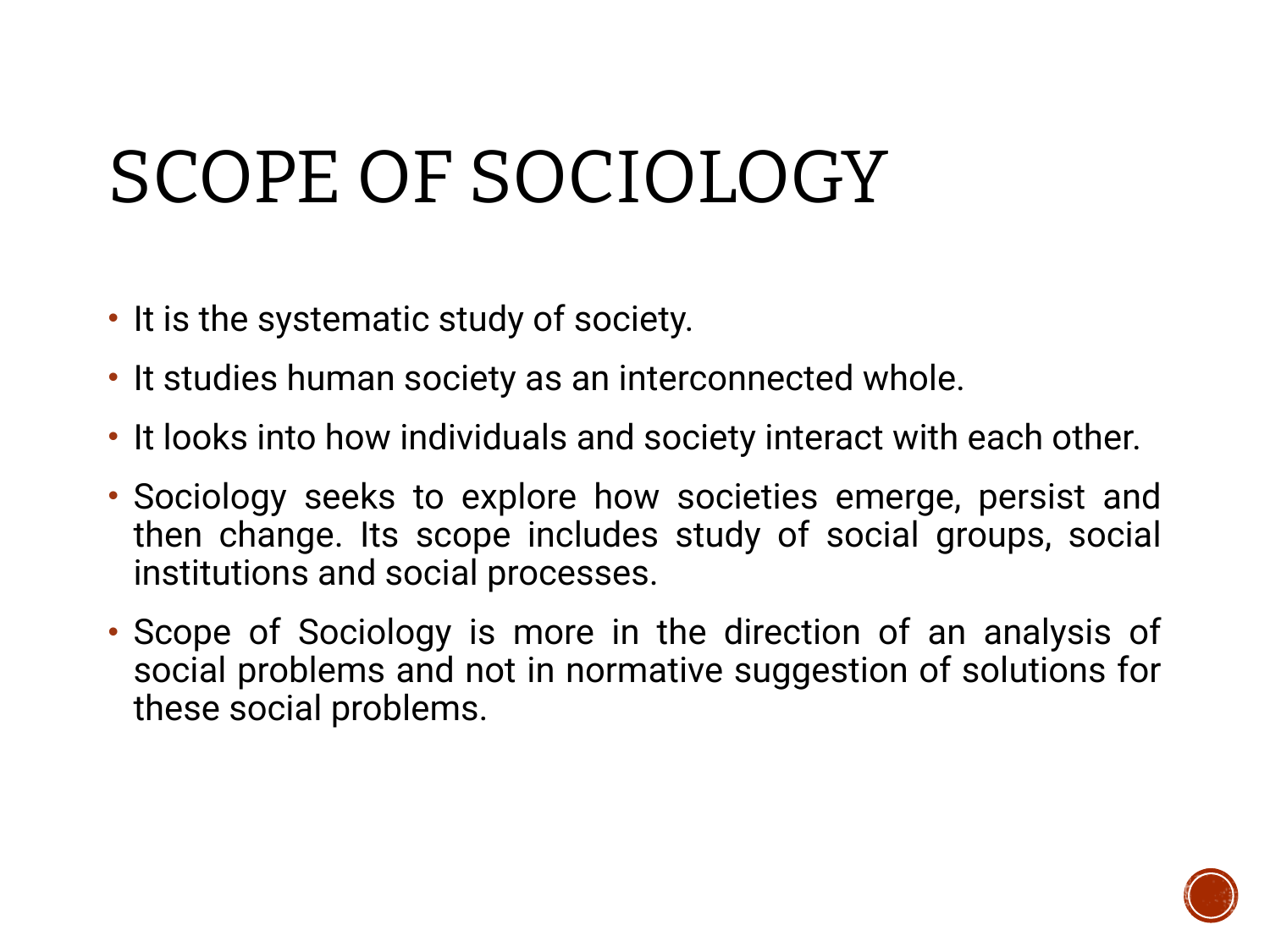

# Scope of Sociology
It is the systematic study of society.
It studies human society as an interconnected whole.
It looks into how individuals and society interact with each other.
Sociology seeks to explore how societies emerge, persist and then change. Its scope includes study of social groups, social institutions and social processes.
Scope of Sociology is more in the direction of an analysis of social problems and not in normative suggestion of solutions for these social problems.